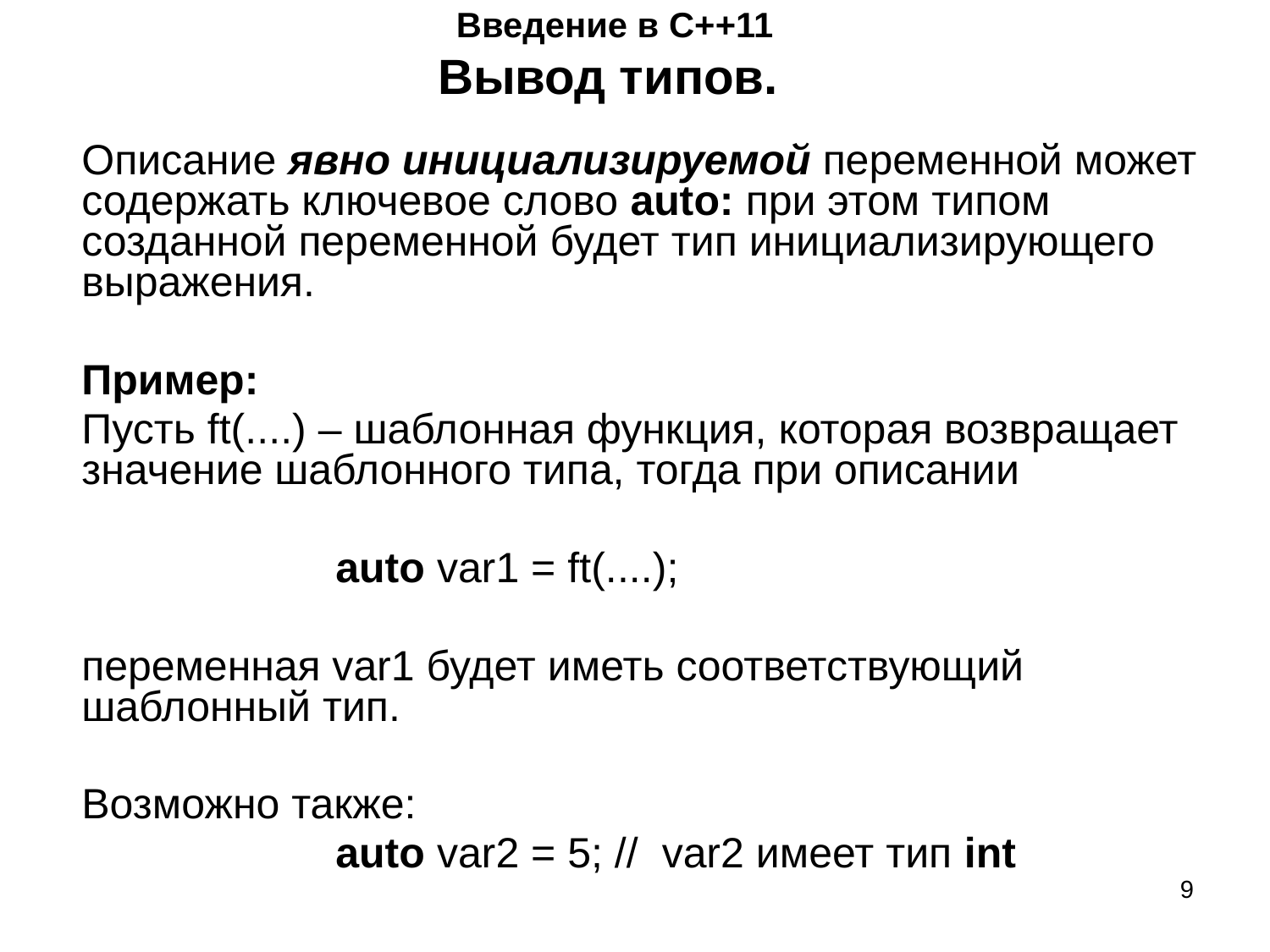

# Введение в С++11 Вывод типов.
Описание явно инициализируемой переменной может содержать ключевое слово auto: при этом типом созданной переменной будет тип инициализирующего выражения.

Пример:
Пусть ft(....) – шаблонная функция, которая возвращает значение шаблонного типа, тогда при описании

		auto var1 = ft(....);

переменная var1 будет иметь соответствующий шаблонный тип.

Возможно также:
		auto var2 = 5; //  var2 имеет тип int
9